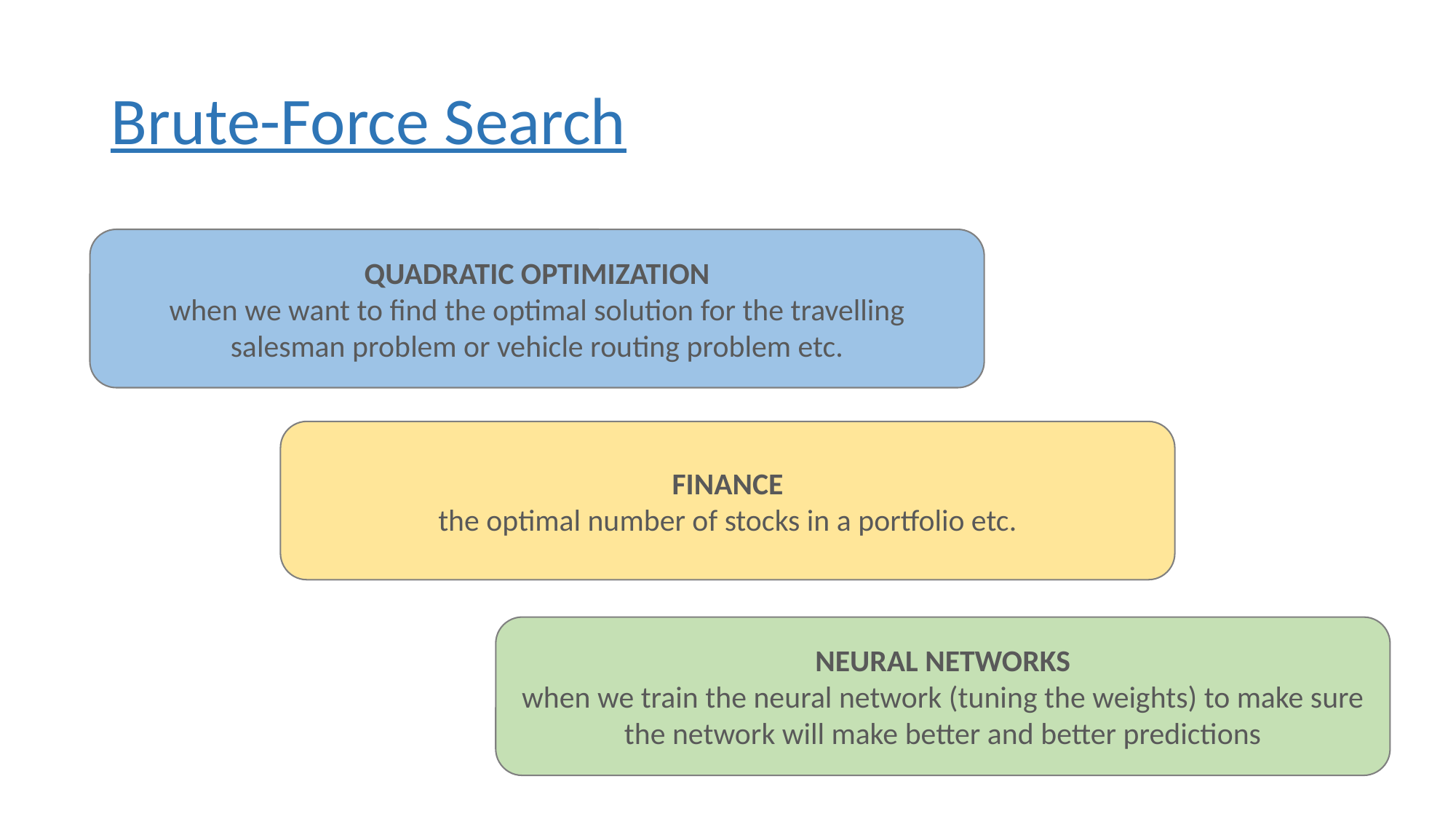

# Brute-Force Search
QUADRATIC OPTIMIZATION
when we want to find the optimal solution for the travelling salesman problem or vehicle routing problem etc.
FINANCE
the optimal number of stocks in a portfolio etc.
NEURAL NETWORKS
when we train the neural network (tuning the weights) to make sure the network will make better and better predictions